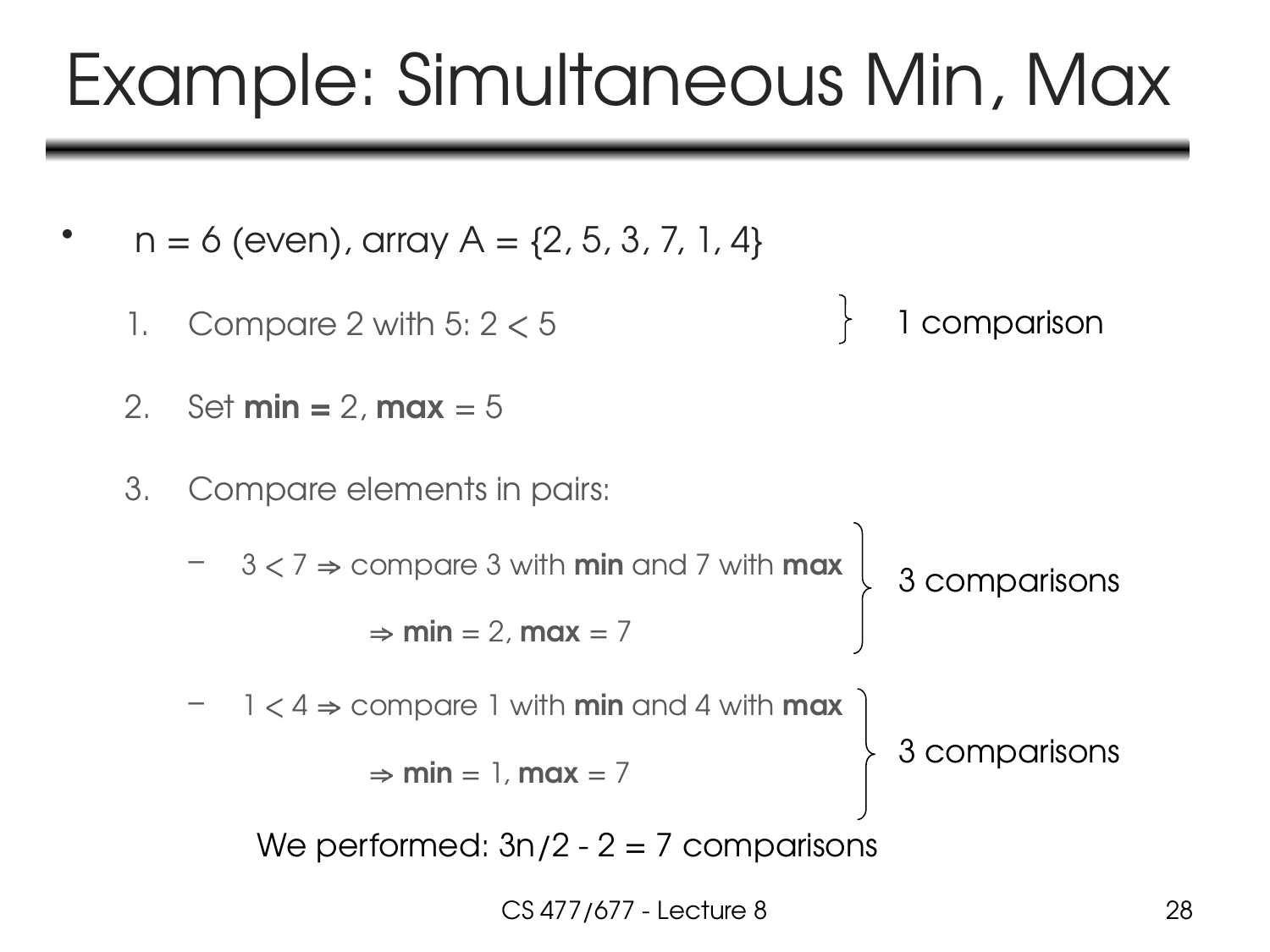

# Example: Simultaneous Min, Max
n = 6 (even), array A = {2, 5, 3, 7, 1, 4}
Compare 2 with 5: 2 < 5
Set min = 2, max = 5
Compare elements in pairs:
3 < 7 ⇒ compare 3 with min and 7 with max 			                	⇒ min = 2, max = 7
1 < 4 ⇒ compare 1 with min and 4 with max 			 	⇒ min = 1, max = 7

1 comparison

3 comparisons

3 comparisons
We performed: 3n/2 - 2 = 7 comparisons
CS 477/677 - Lecture 8
28